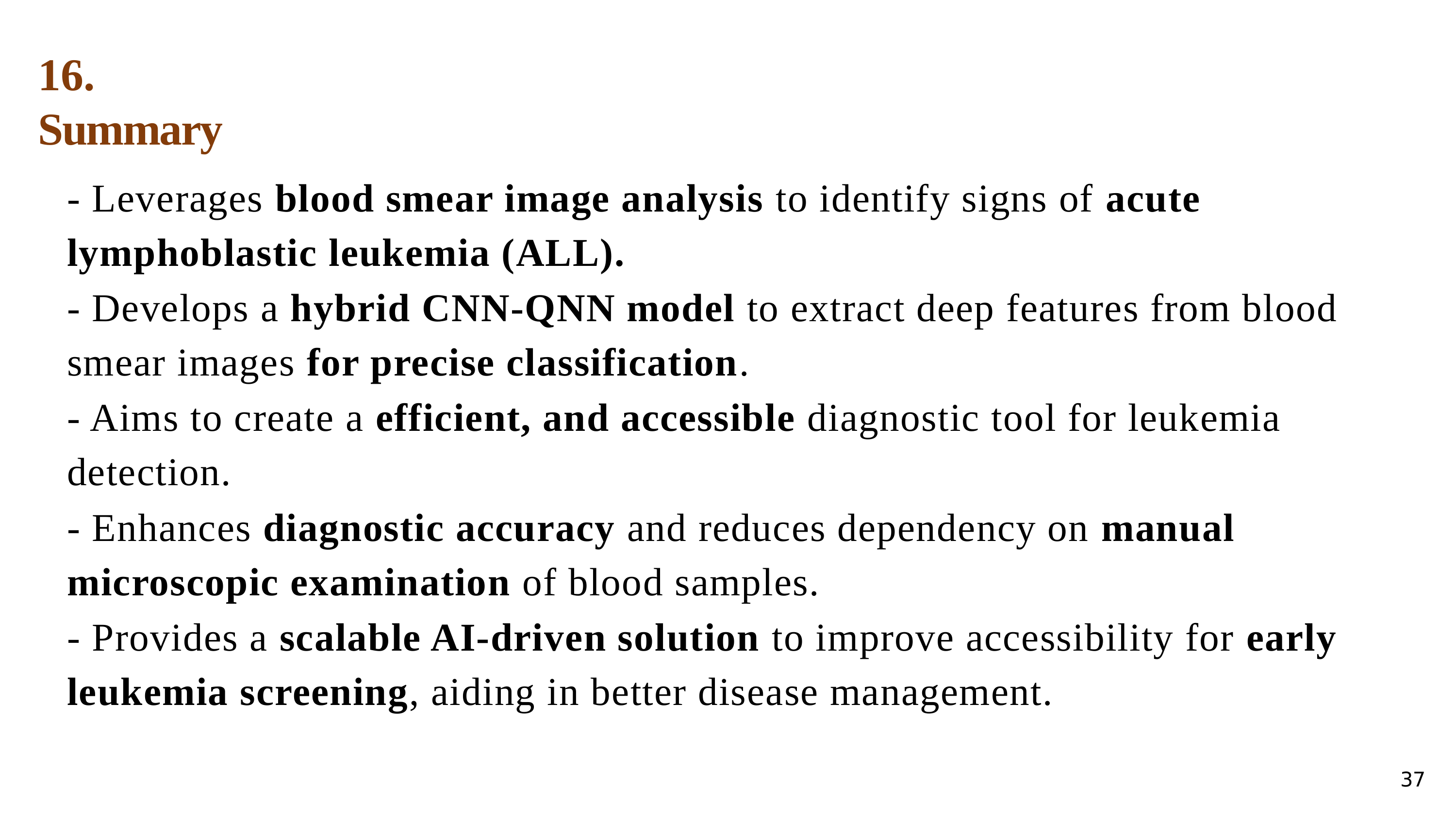

# 16. Summary
- Leverages blood smear image analysis to identify signs of acute lymphoblastic leukemia (ALL).
- Develops a hybrid CNN-QNN model to extract deep features from blood smear images for precise classification.
- Aims to create a efficient, and accessible diagnostic tool for leukemia detection.
- Enhances diagnostic accuracy and reduces dependency on manual microscopic examination of blood samples.
- Provides a scalable AI-driven solution to improve accessibility for early leukemia screening, aiding in better disease management.
37